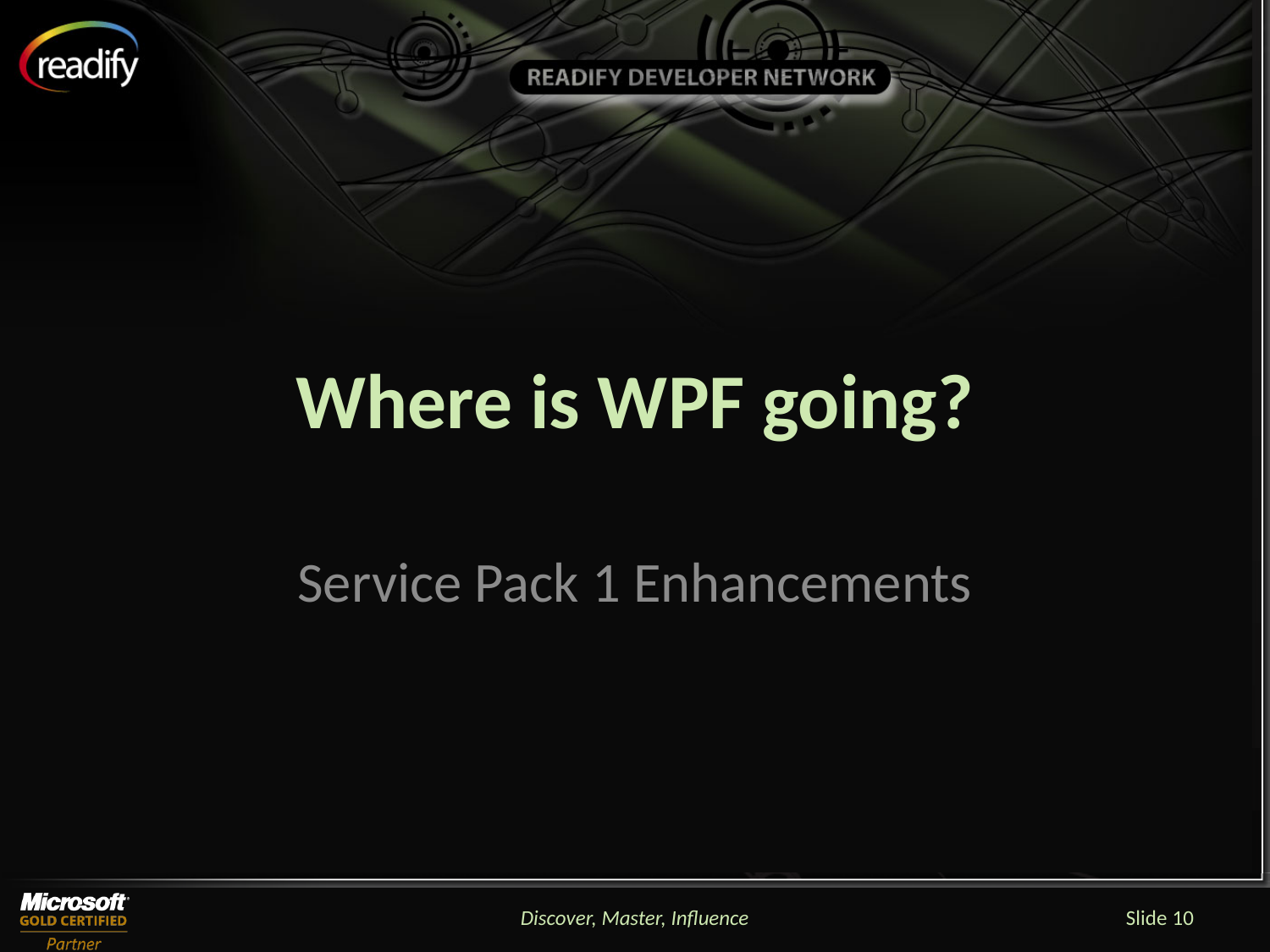

# Where is WPF going?
Service Pack 1 Enhancements
Discover, Master, Influence
Slide 10